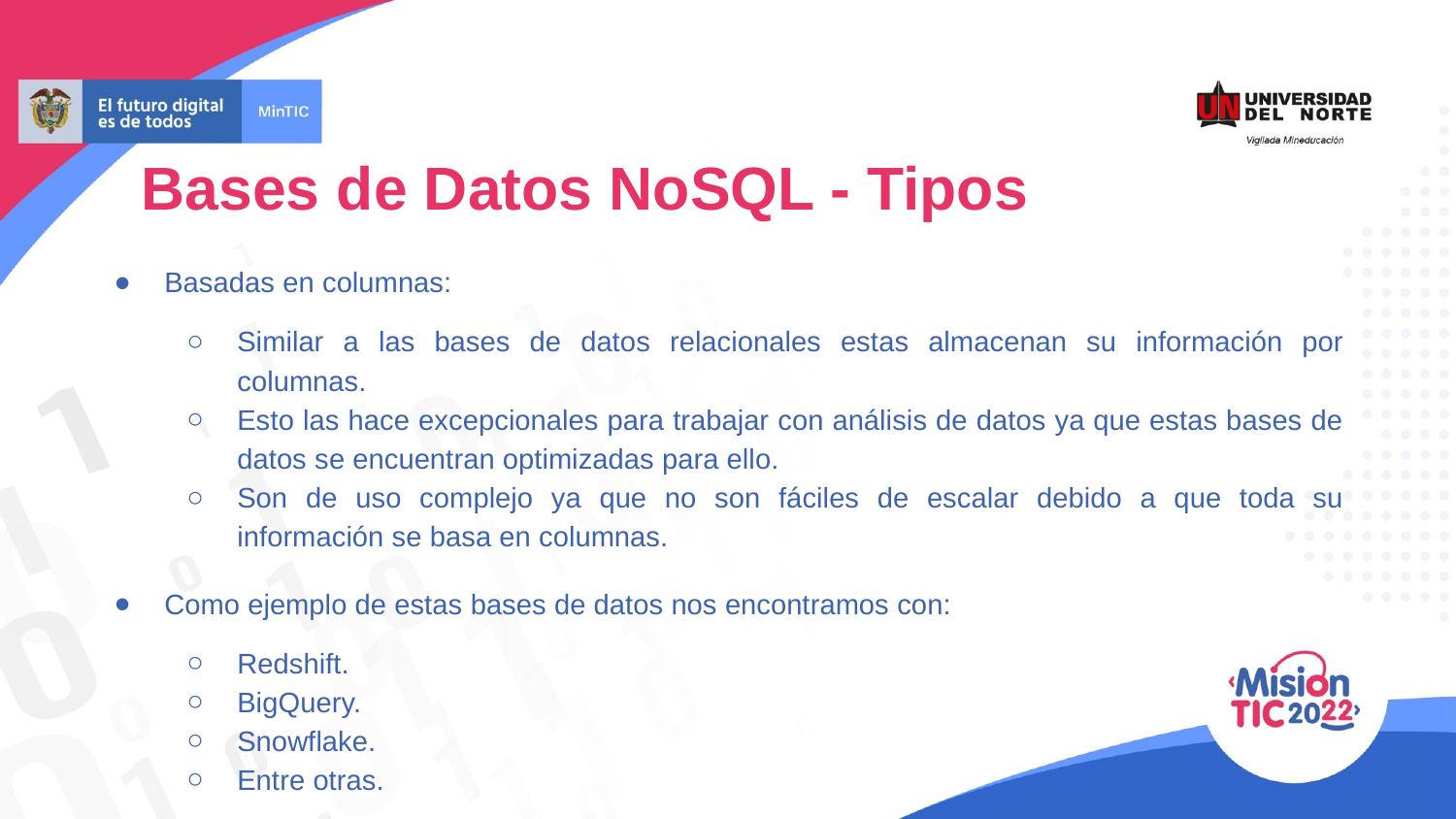

Bases de Datos NoSQL - Tipos
Basadas en columnas:
Similar a las bases de datos relacionales estas almacenan su información por columnas.
Esto las hace excepcionales para trabajar con análisis de datos ya que estas bases de datos se encuentran optimizadas para ello.
Son de uso complejo ya que no son fáciles de escalar debido a que toda su información se basa en columnas.
Como ejemplo de estas bases de datos nos encontramos con:
Redshift.
BigQuery.
Snowflake.
Entre otras.